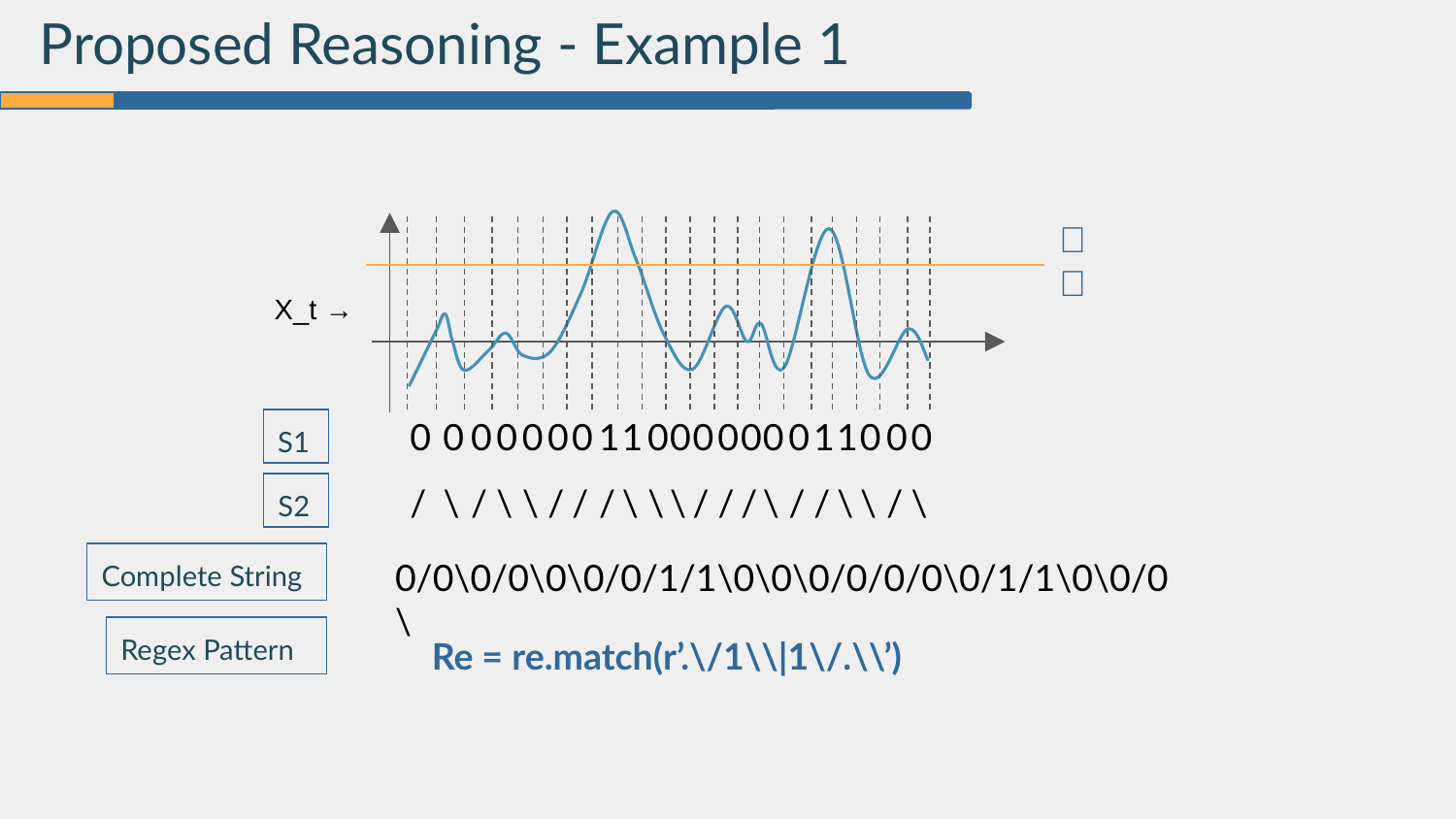

Proposed Reasoning - Example 1

𝛂
X_t →
S1
0
0
0
0
0
0
0
0
0
1
1
0
0
0
0
0
0
0
1
1
0
S2
\
/
/
\
/
\
\
/
/
/
\
\
\
/
/
/
\
/
/
\
\
0/0\0/0\0\0/0/1/1\0\0\0/0/0/0\0/1/1\0\0/0\
Complete String
Regex Pattern
Re = re.match(r’.\/1\\|1\/.\\’)